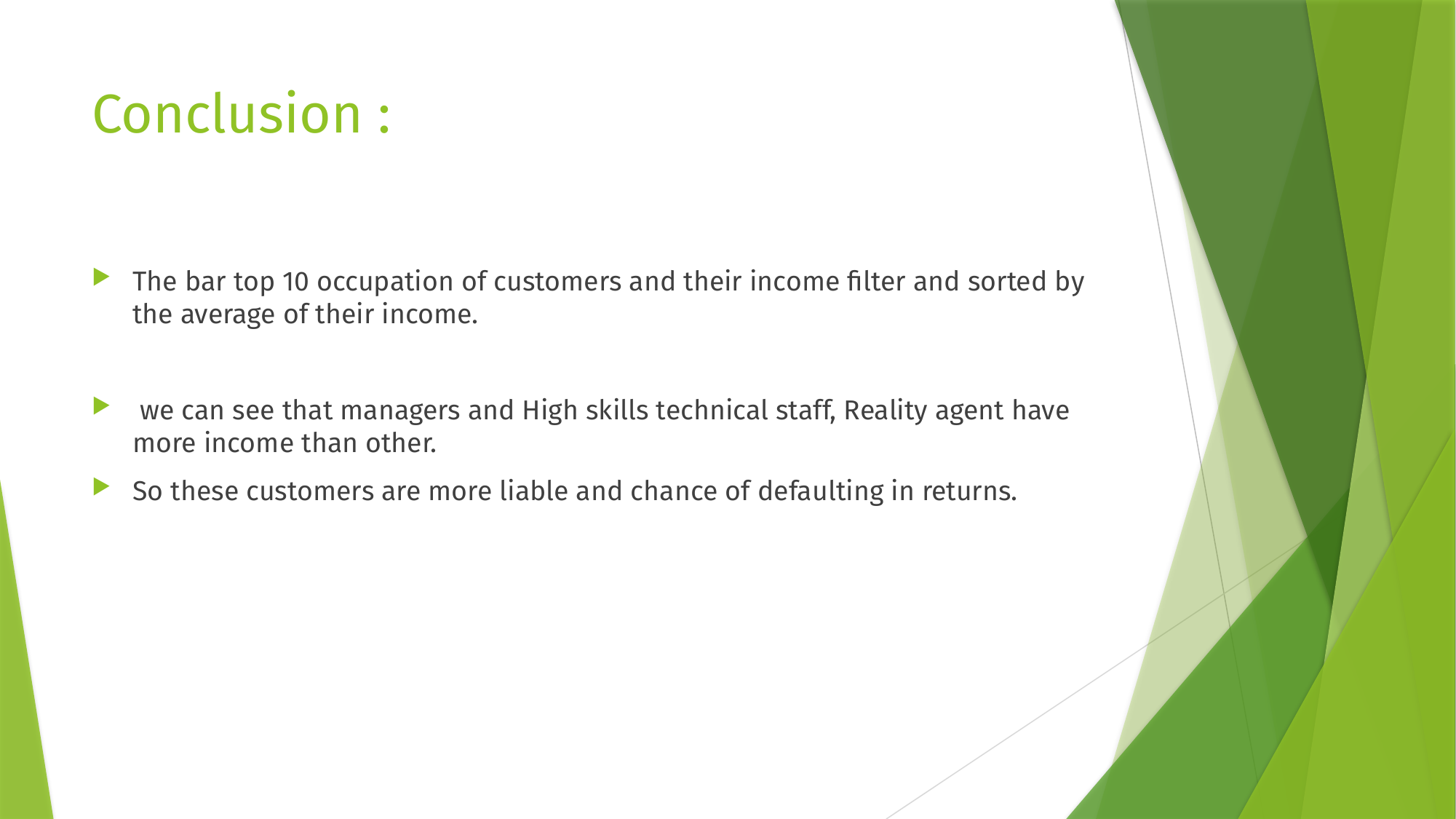

# Conclusion :
The bar top 10 occupation of customers and their income filter and sorted by the average of their income.

 we can see that managers and High skills technical staff, Reality agent have more income than other.
So these customers are more liable and chance of defaulting in returns.